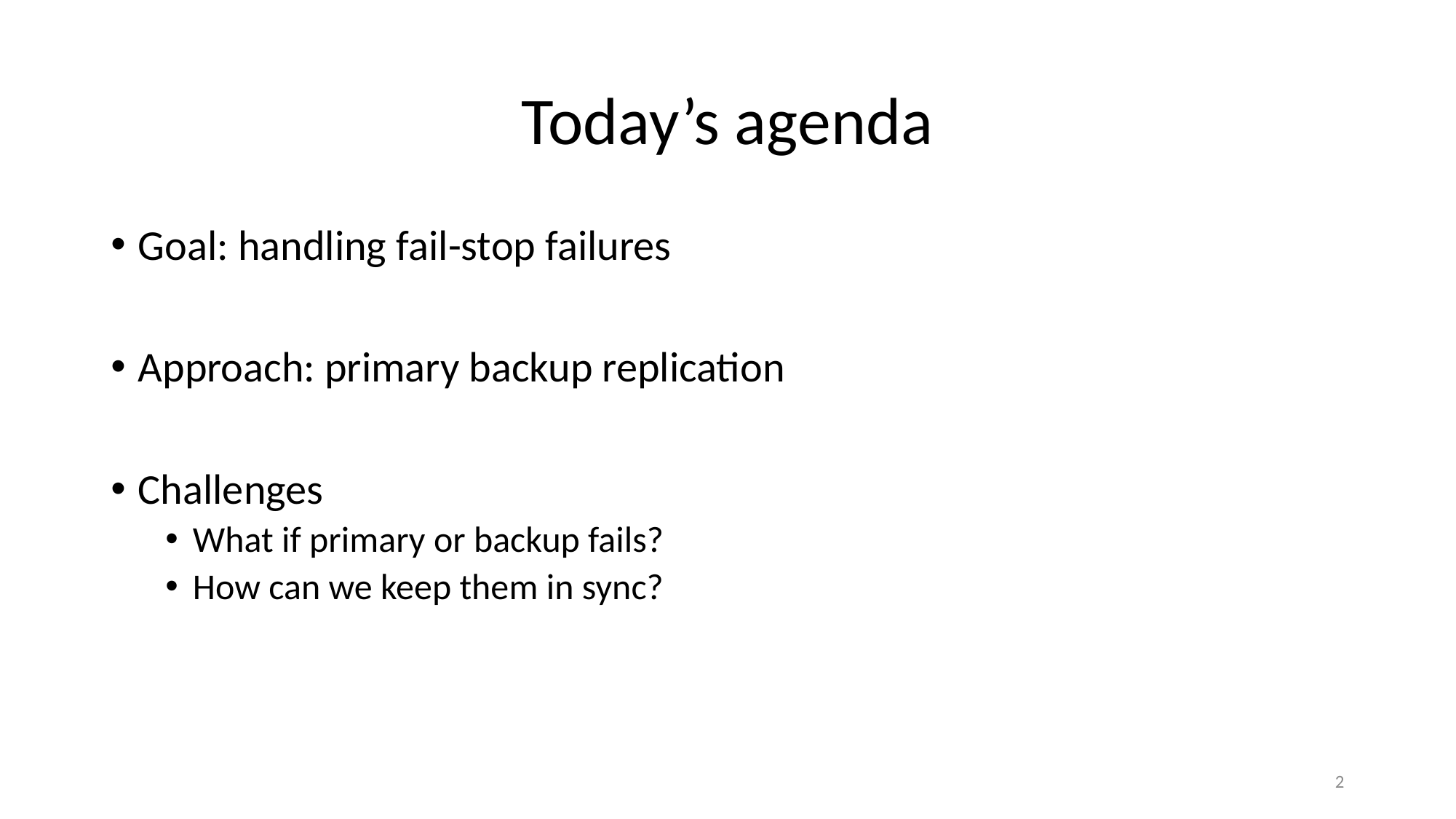

# Today’s agenda
Goal: handling fail-stop failures

Approach: primary backup replication

Challenges
What if primary or backup fails?
How can we keep them in sync?

2